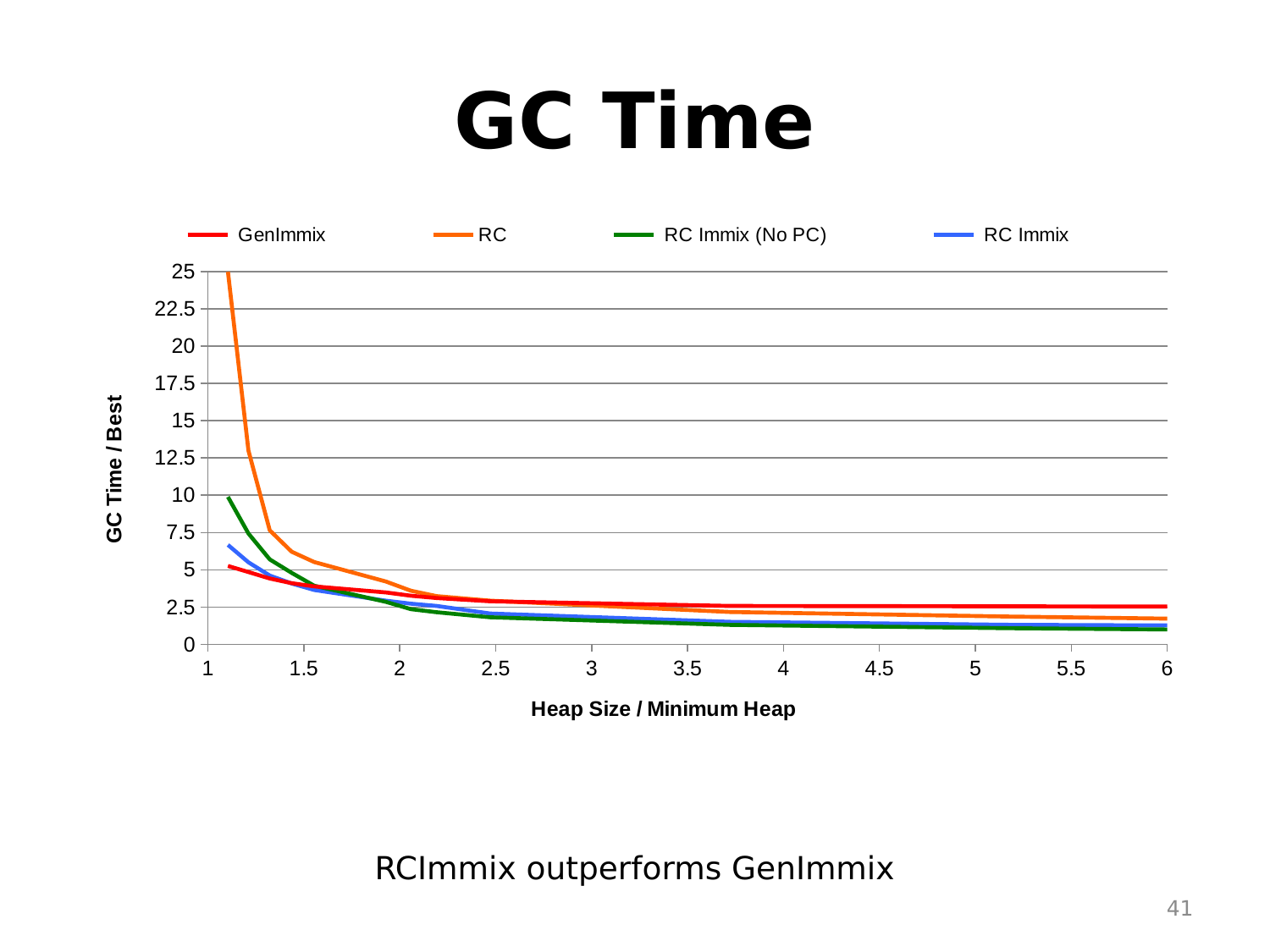

# GC Time

### Chart

| Category |  GenImmix | RC |  RC Immix (No PC) |  RC Immix |
|---|---|---|---|---|
RCImmix outperforms GenImmix
41